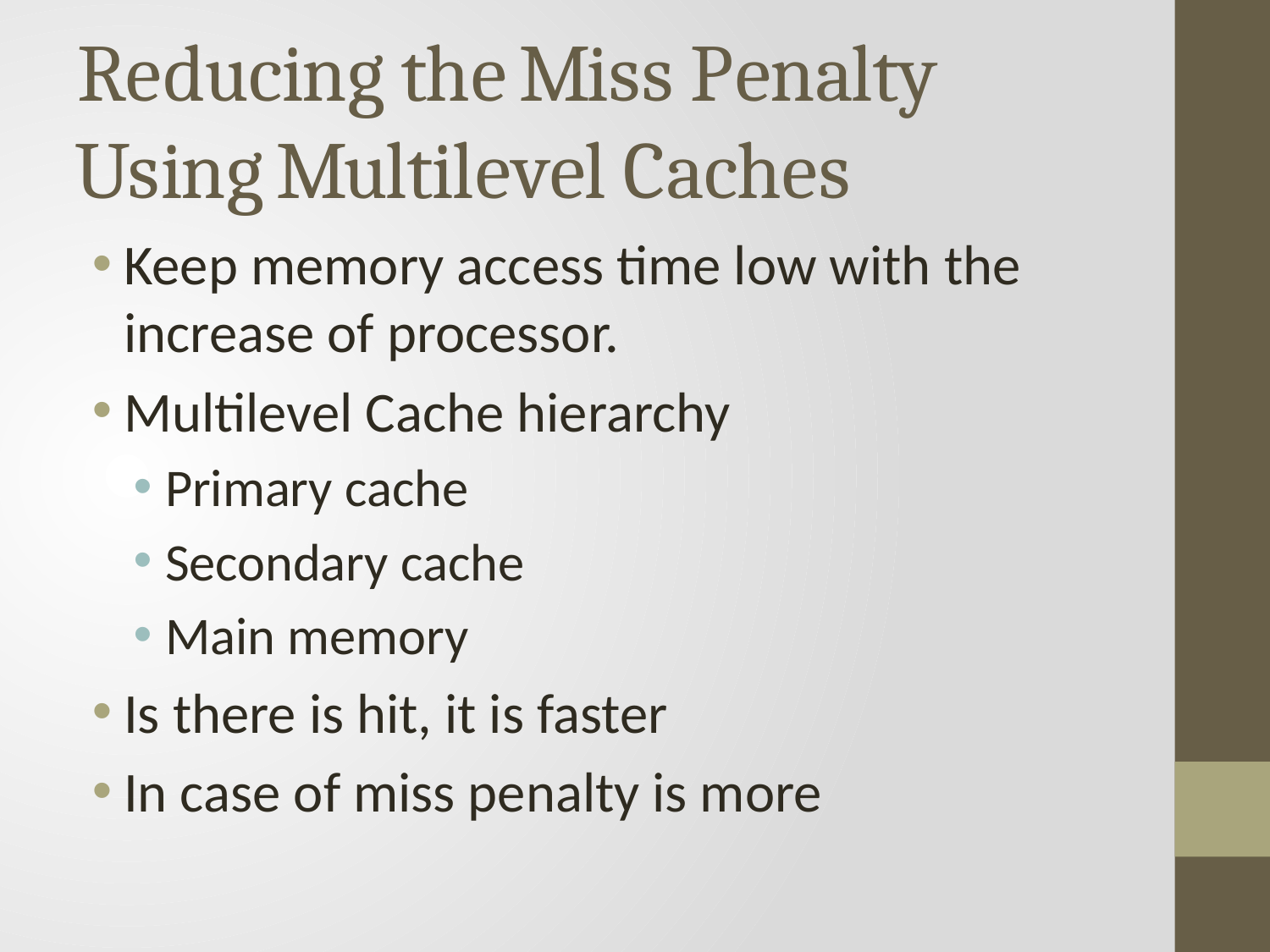

# Reducing the Miss Penalty Using Multilevel Caches
Keep memory access time low with the increase of processor.
Multilevel Cache hierarchy
Primary cache
Secondary cache
Main memory
Is there is hit, it is faster
In case of miss penalty is more